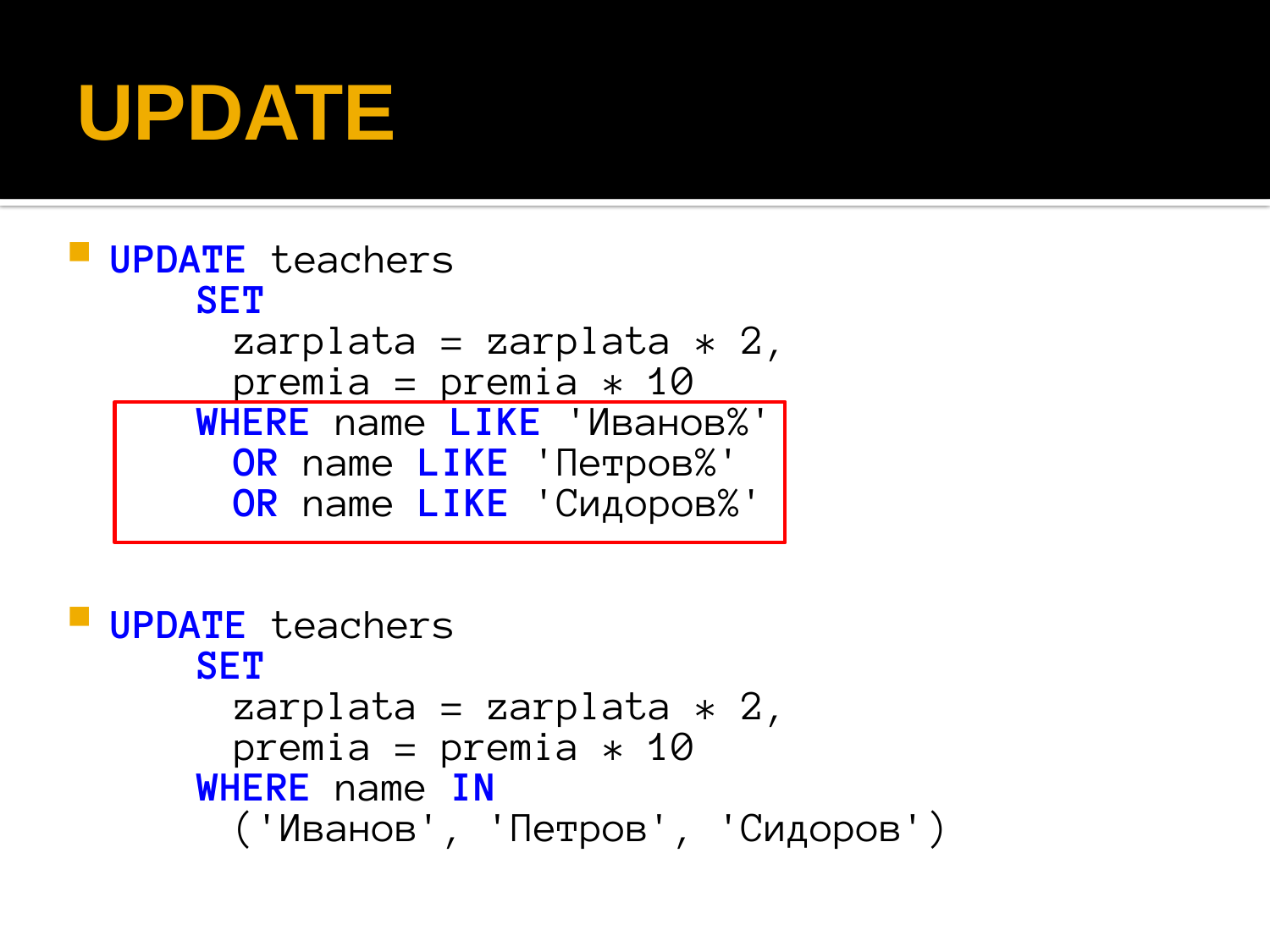

# UPDATE
UPDATE teachers
	SET
		zarplata = zarplata * 2,
		premia = premia * 10
	WHERE name LIKE 'Иванов%'
		OR name LIKE 'Петров%'
		OR name LIKE 'Сидоров%'

UPDATE teachers
	SET
		zarplata = zarplata * 2,
		premia = premia * 10
	WHERE name IN
		('Иванов', 'Петров', 'Сидоров')